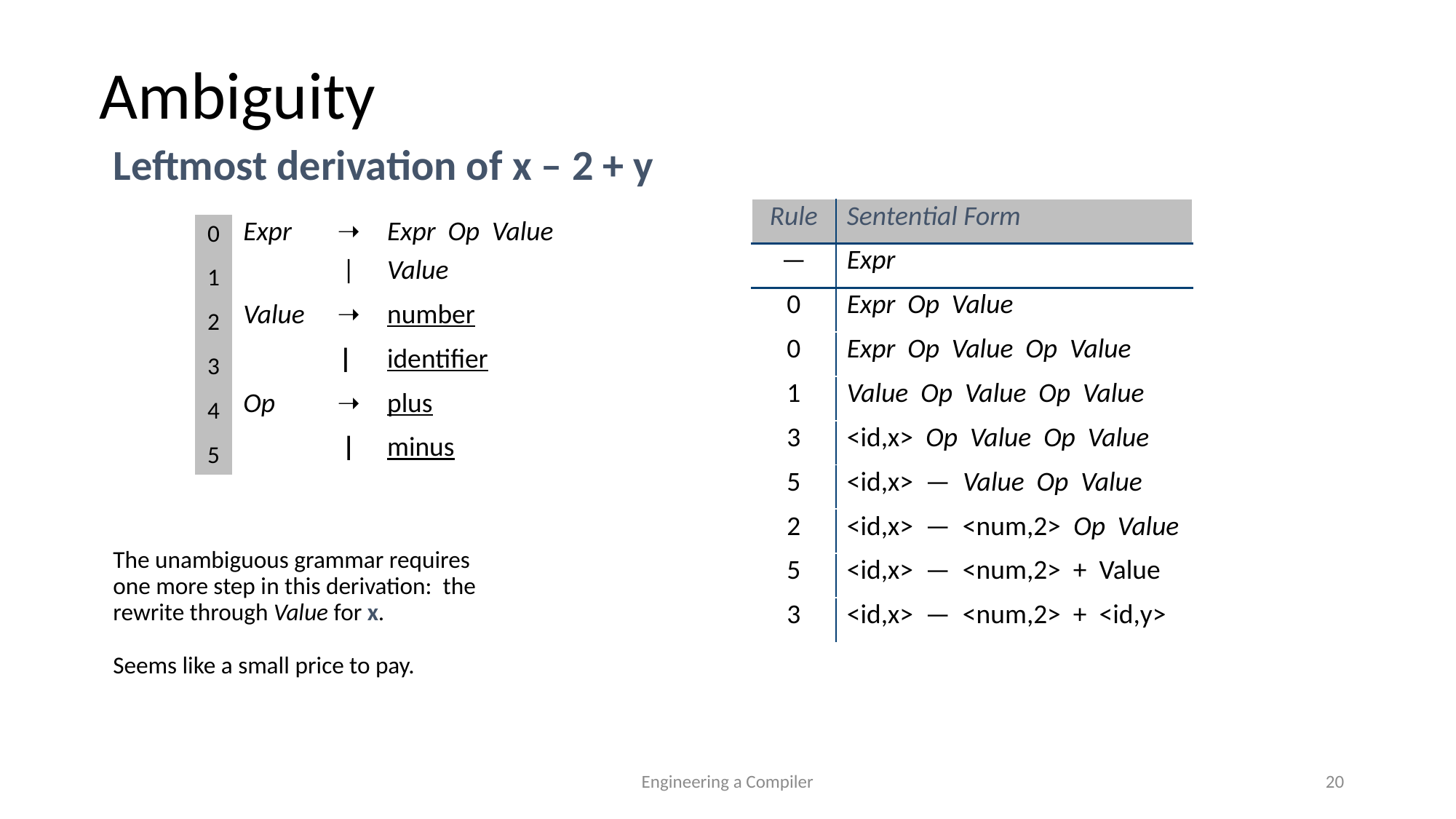

# Ambiguity
Leftmost derivation of x – 2 + y
The unambiguous grammar requires
one more step in this derivation:  the
rewrite through Value for x.
Seems like a small price to pay.
| Rule | Sentential Form |
| --- | --- |
| — | Expr |
| 0 | Expr Op Value |
| 0 | Expr Op Value Op Value |
| 1 | Value Op Value Op Value |
| 3 | <id,x> Op Value Op Value |
| 5 | <id,x> — Value Op Value |
| 2 | <id,x> — <num,2> Op Value |
| 5 | <id,x> — <num,2> + Value |
| 3 | <id,x> — <num,2> + <id,y> |
| 0 | Expr | ➝ | Expr Op Value |
| --- | --- | --- | --- |
| 1 |  | | | Value |
| 2 | Value | ➝ | number |
| 3 |  | | | identifier |
| 4 | Op | ➝ | plus |
| 5 |  | | | minus |
Engineering a Compiler
20